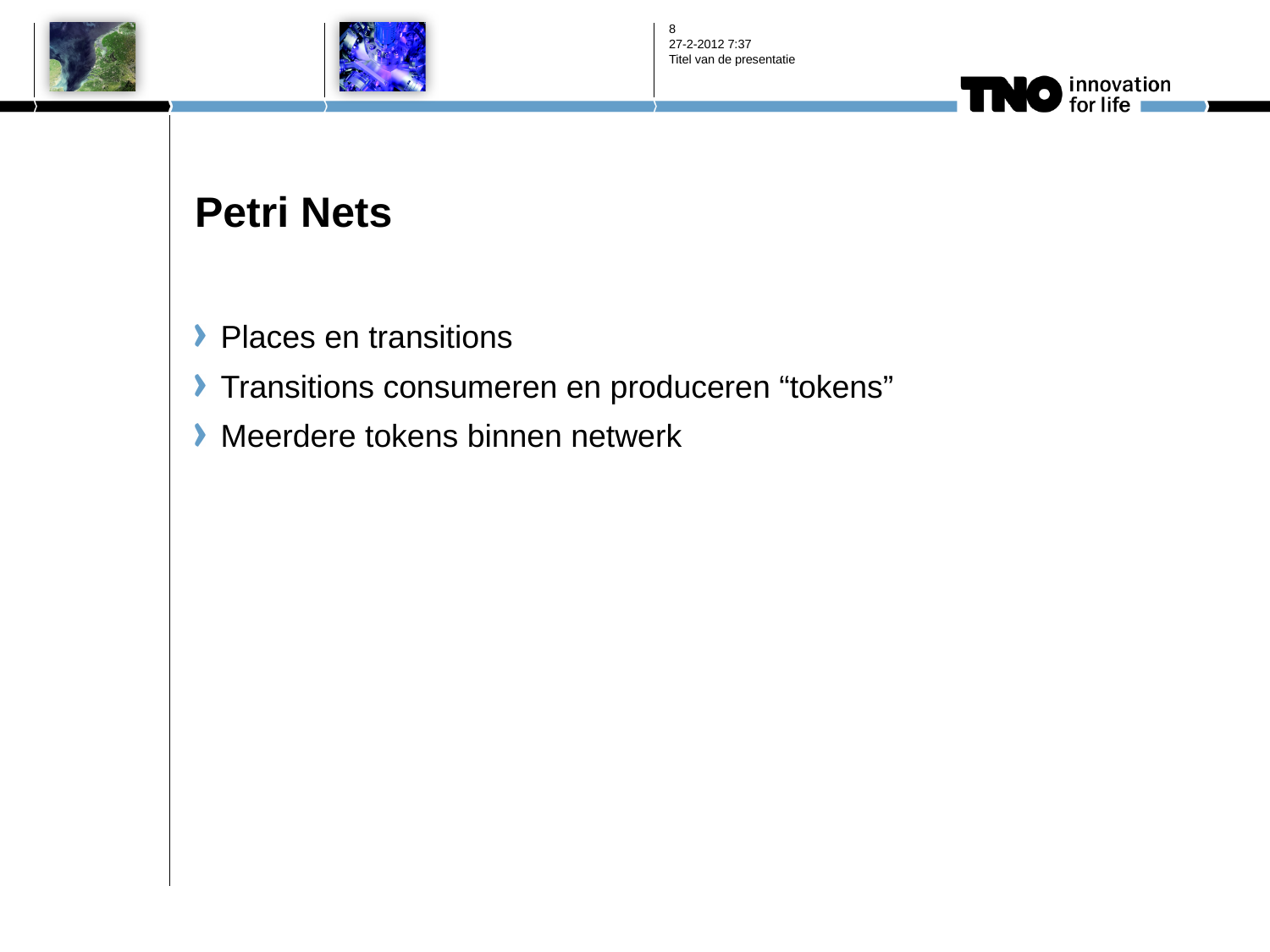

8
27-2-2012 7:37
Titel van de presentatie
# Petri Nets
Places en transitions
Transitions consumeren en produceren “tokens”
Meerdere tokens binnen netwerk